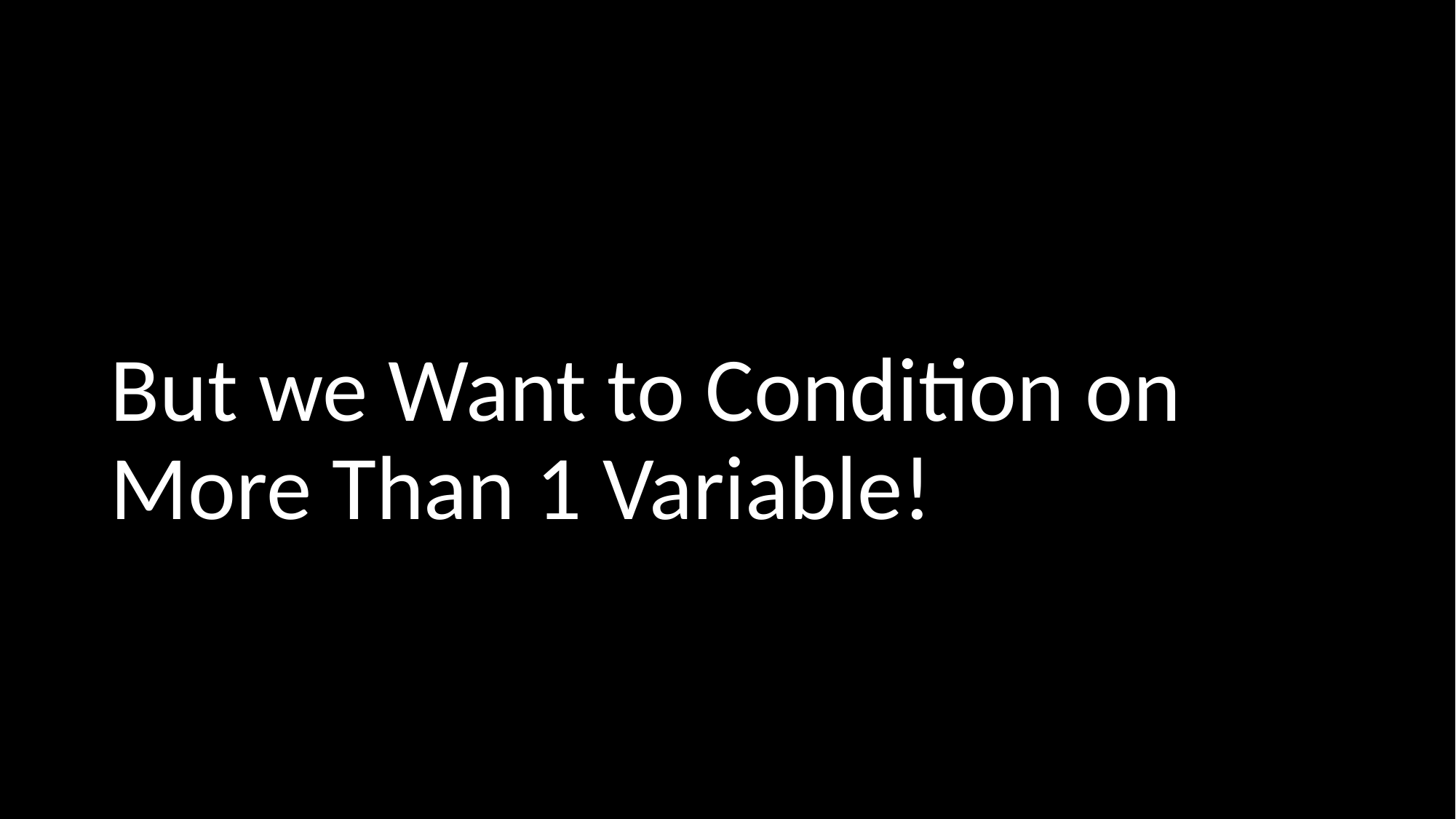

# But we Want to Condition on More Than 1 Variable!